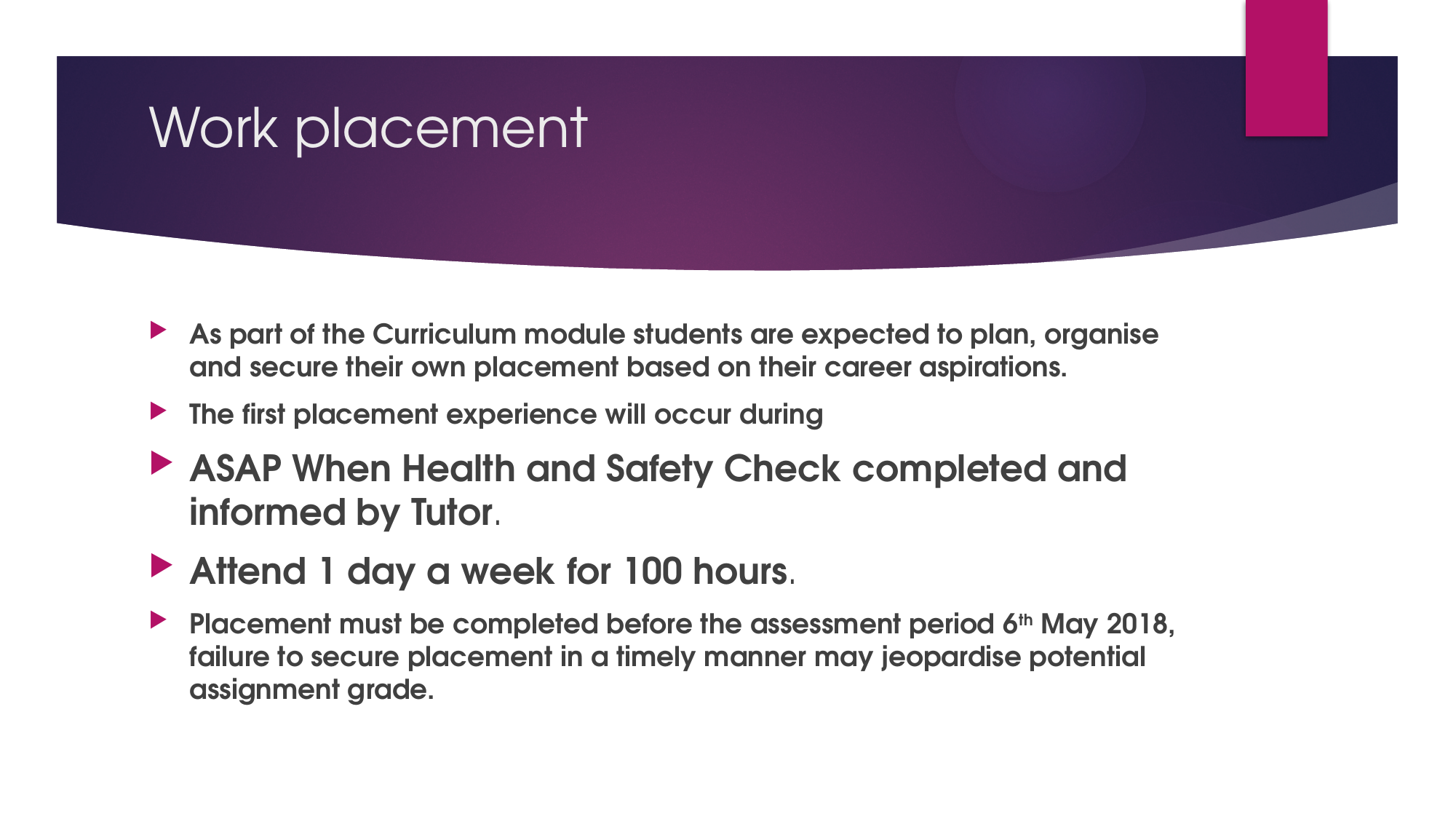

# Work placement
As part of the Curriculum module students are expected to plan, organise and secure their own placement based on their career aspirations.
The first placement experience will occur during
ASAP When Health and Safety Check completed and informed by Tutor.
Attend 1 day a week for 100 hours.
Placement must be completed before the assessment period 6th May 2018, failure to secure placement in a timely manner may jeopardise potential assignment grade.